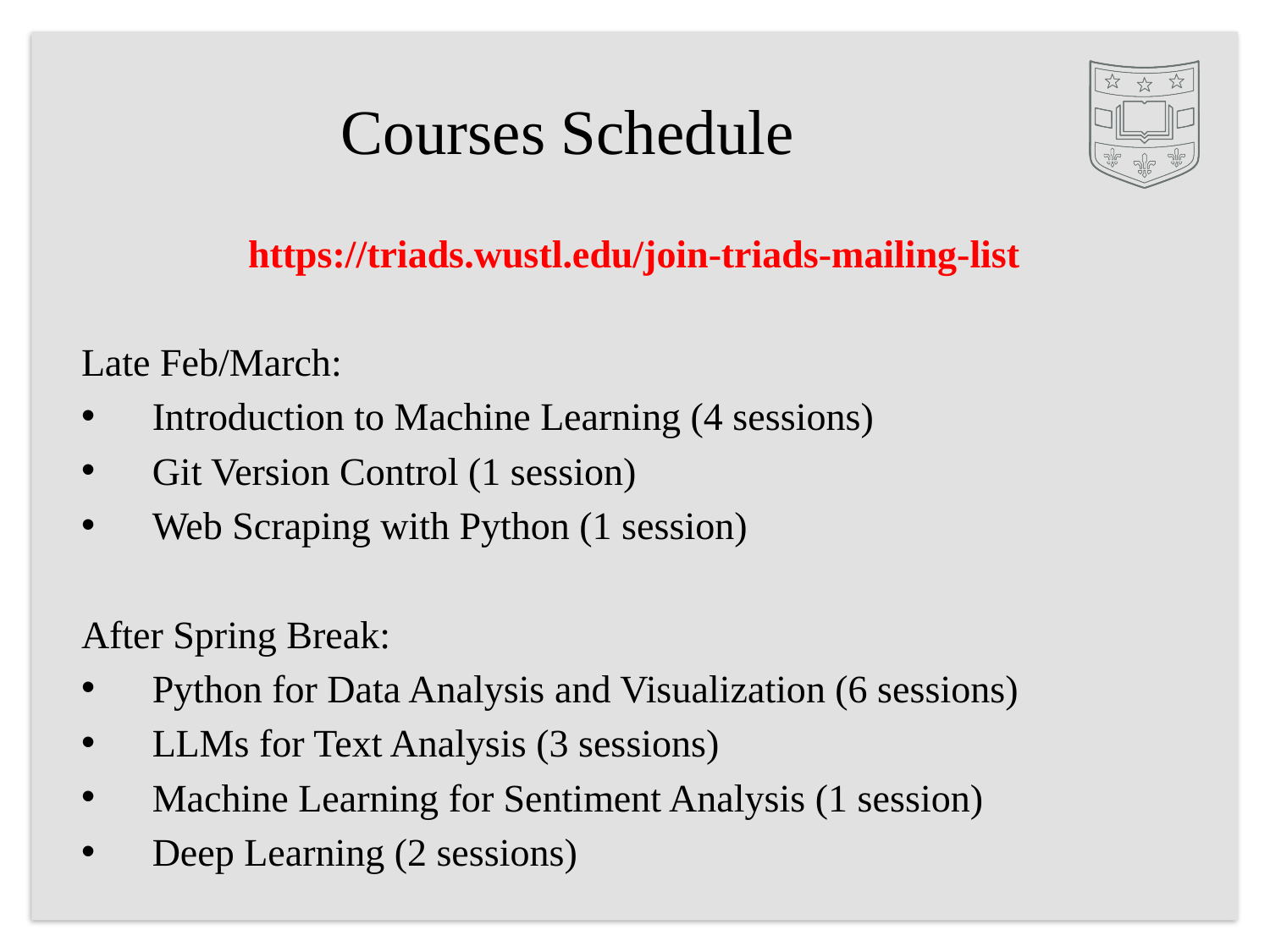

# Courses Schedule
https://triads.wustl.edu/join-triads-mailing-list

Late Feb/March:
Introduction to Machine Learning (4 sessions)
Git Version Control (1 session)
Web Scraping with Python (1 session)

After Spring Break:
Python for Data Analysis and Visualization (6 sessions)
LLMs for Text Analysis (3 sessions)
Machine Learning for Sentiment Analysis (1 session)
Deep Learning (2 sessions)